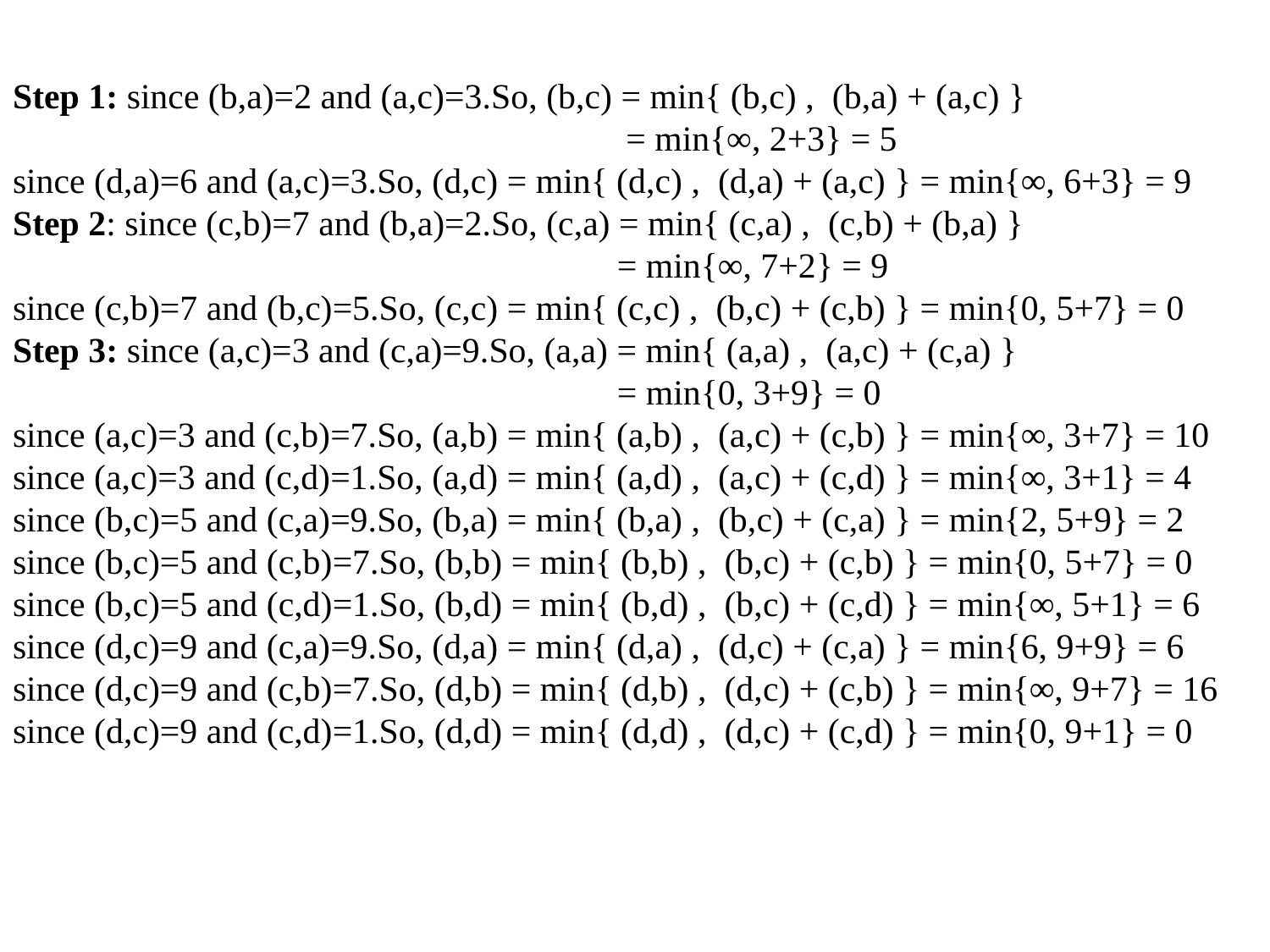

Step 1: since (b,a)=2 and (a,c)=3.So, (b,c) = min{ (b,c) ,  (b,a) + (a,c) }
                                                                     = min{∞, 2+3} = 5
since (d,a)=6 and (a,c)=3.So, (d,c) = min{ (d,c) ,  (d,a) + (a,c) } = min{∞, 6+3} = 9
Step 2: since (c,b)=7 and (b,a)=2.So, (c,a) = min{ (c,a) ,  (c,b) + (b,a) }
                                                                    = min{∞, 7+2} = 9
since (c,b)=7 and (b,c)=5.So, (c,c) = min{ (c,c) ,  (b,c) + (c,b) } = min{0, 5+7} = 0
Step 3: since (a,c)=3 and (c,a)=9.So, (a,a) = min{ (a,a) ,  (a,c) + (c,a) }
                                                                    = min{0, 3+9} = 0
since (a,c)=3 and (c,b)=7.So, (a,b) = min{ (a,b) ,  (a,c) + (c,b) } = min{∞, 3+7} = 10
since (a,c)=3 and (c,d)=1.So, (a,d) = min{ (a,d) ,  (a,c) + (c,d) } = min{∞, 3+1} = 4
since (b,c)=5 and (c,a)=9.So, (b,a) = min{ (b,a) ,  (b,c) + (c,a) } = min{2, 5+9} = 2
since (b,c)=5 and (c,b)=7.So, (b,b) = min{ (b,b) ,  (b,c) + (c,b) } = min{0, 5+7} = 0
since (b,c)=5 and (c,d)=1.So, (b,d) = min{ (b,d) ,  (b,c) + (c,d) } = min{∞, 5+1} = 6
since (d,c)=9 and (c,a)=9.So, (d,a) = min{ (d,a) ,  (d,c) + (c,a) } = min{6, 9+9} = 6
since (d,c)=9 and (c,b)=7.So, (d,b) = min{ (d,b) ,  (d,c) + (c,b) } = min{∞, 9+7} = 16
since (d,c)=9 and (c,d)=1.So, (d,d) = min{ (d,d) ,  (d,c) + (c,d) } = min{0, 9+1} = 0